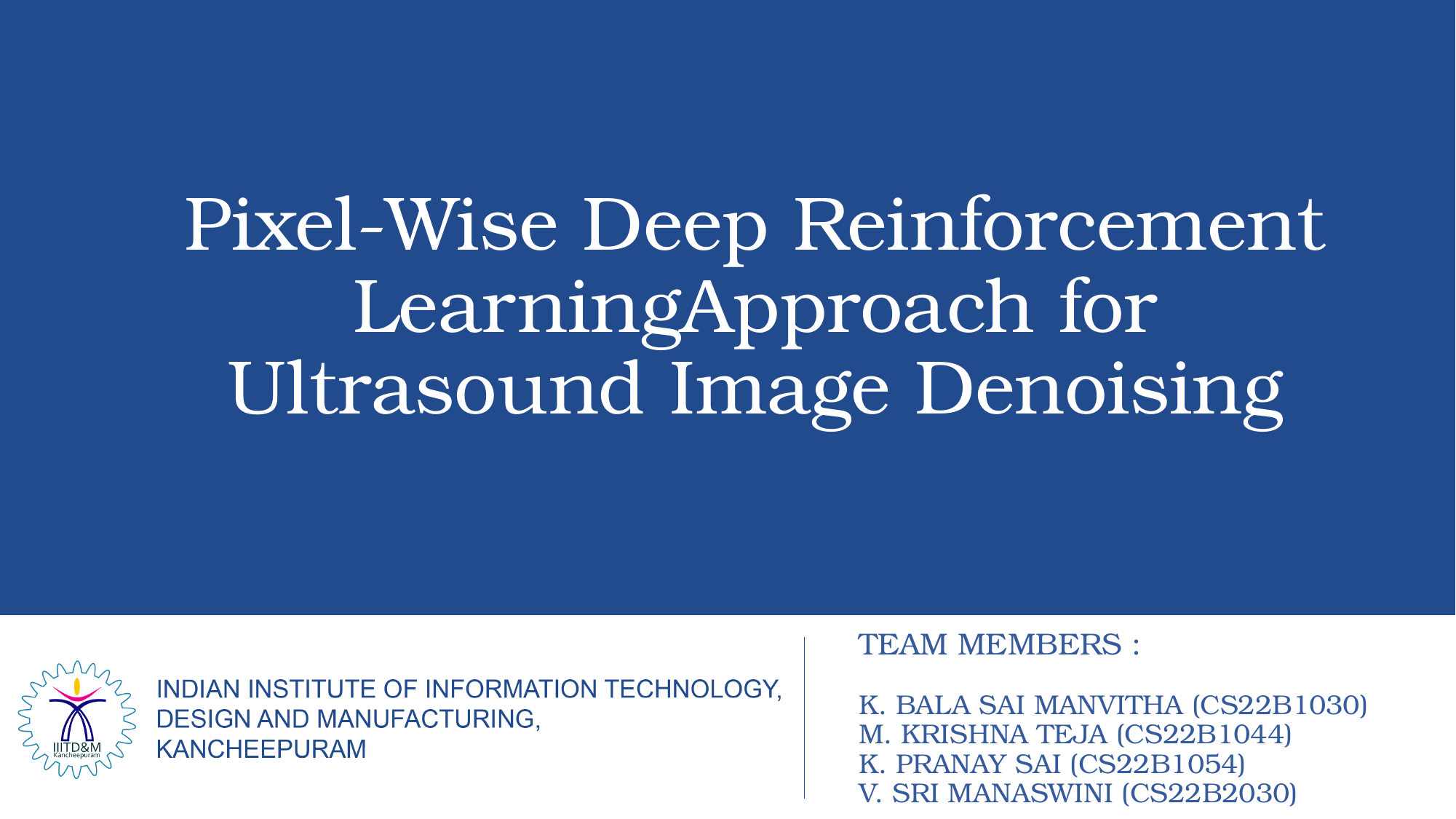

# Pixel-Wise Deep Reinforcement LearningApproach for Ultrasound Image Denoising
TEAM MEMBERS :

K. BALA SAI MANVITHA (CS22B1030)
M. KRISHNA TEJA (CS22B1044)
K. PRANAY SAI (CS22B1054)
V. SRI MANASWINI (CS22B2030)